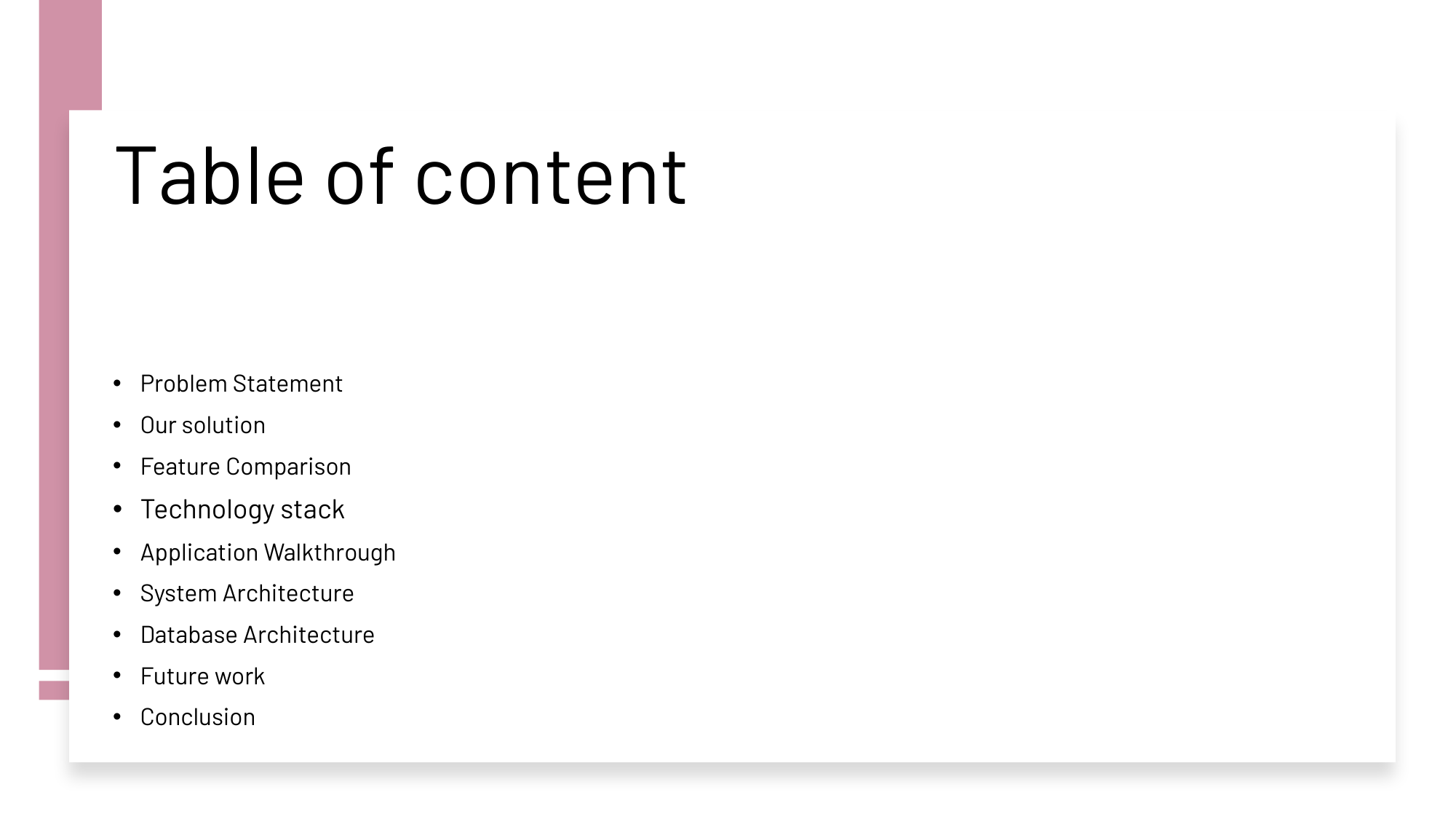

# Table of content

Problem Statement
Our solution
Feature Comparison
Technology stack
Application Walkthrough
System Architecture
Database Architecture
Future work
Conclusion